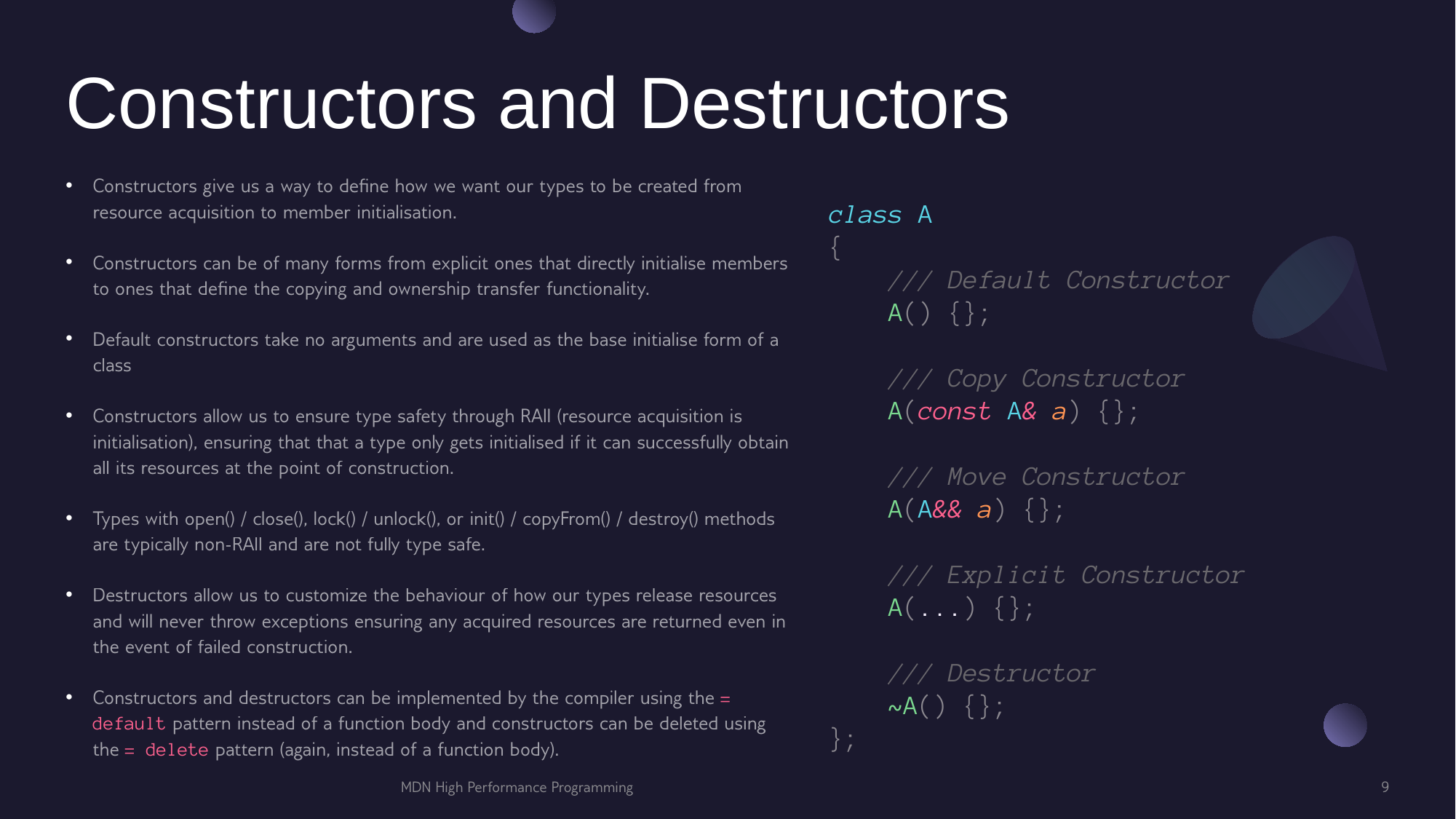

# Constructors and Destructors
Constructors give us a way to define how we want our types to be created from resource acquisition to member initialisation.
Constructors can be of many forms from explicit ones that directly initialise members to ones that define the copying and ownership transfer functionality.
Default constructors take no arguments and are used as the base initialise form of a class
Constructors allow us to ensure type safety through RAII (resource acquisition is initialisation), ensuring that that a type only gets initialised if it can successfully obtain all its resources at the point of construction.
Types with open() / close(), lock() / unlock(), or init() / copyFrom() / destroy() methods are typically non-RAII and are not fully type safe.
Destructors allow us to customize the behaviour of how our types release resources and will never throw exceptions ensuring any acquired resources are returned even in the event of failed construction.
Constructors and destructors can be implemented by the compiler using the = default pattern instead of a function body and constructors can be deleted using the = delete pattern (again, instead of a function body).
class A
{
    /// Default Constructor
    A() {};
    /// Copy Constructor
    A(const A& a) {};
    /// Move Constructor
    A(A&& a) {};
    /// Explicit Constructor
    A(...) {};
    /// Destructor
    ~A() {};
};

MDN High Performance Programming
9